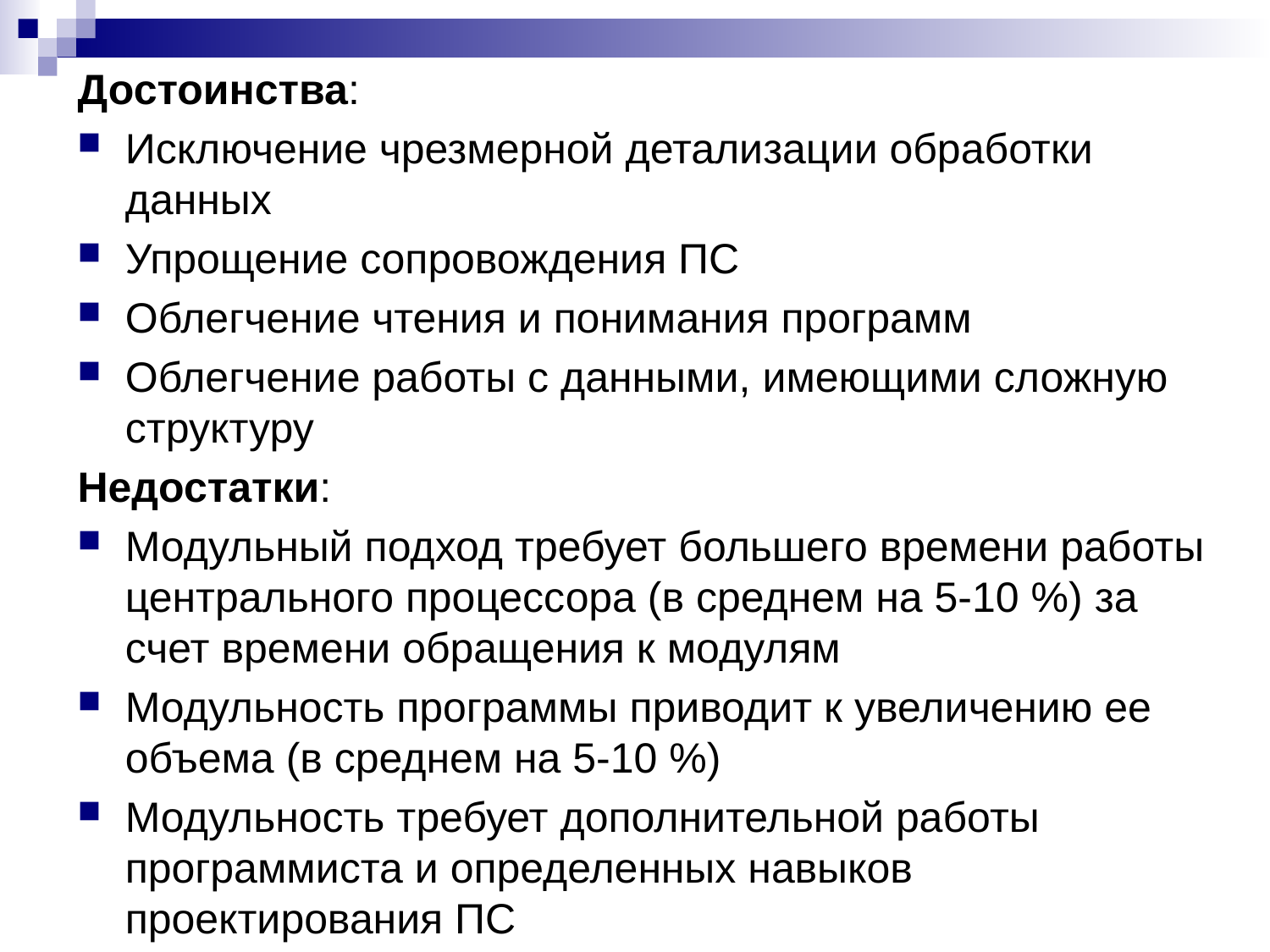

Достоинства:
Исключение чрезмерной детализации обработки данных
Упрощение сопровождения ПС
Облегчение чтения и понимания программ
Облегчение работы с данными, имеющими сложную структуру
Недостатки:
Модульный подход требует большего времени работы центрального процессора (в среднем на 5-10 %) за счет времени обращения к модулям
Модульность программы приводит к увеличению ее объема (в среднем на 5-10 %)
Модульность требует дополнительной работы программиста и определенных навыков проектирования ПС